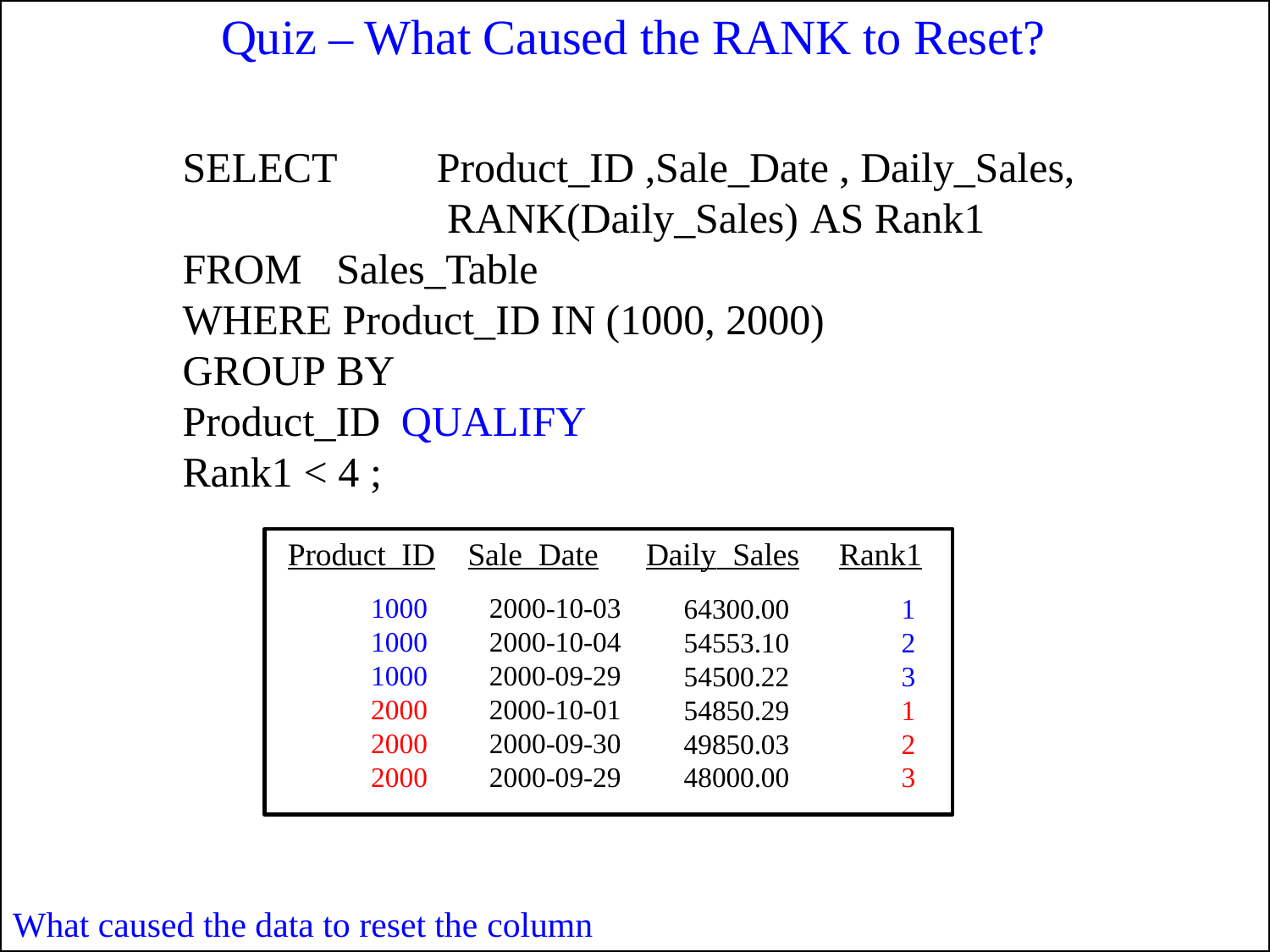

# Quiz – What Caused the RANK to Reset?
SELECT
Product_ID ,Sale_Date , Daily_Sales,  RANK(Daily_Sales)	AS Rank1
FROM	Sales_Table
WHERE Product_ID IN (1000, 2000)
GROUP BY	Product_ID  QUALIFY Rank1 < 4 ;

Product_ID
Sale_Date
Daily_Sales
Rank1
| 1000 | 2000-10-03 | 64300.00 | 1 |
| --- | --- | --- | --- |
| 1000 | 2000-10-04 | 54553.10 | 2 |
| 1000 | 2000-09-29 | 54500.22 | 3 |
| 2000 | 2000-10-01 | 54850.29 | 1 |
| 2000 | 2000-09-30 | 49850.03 | 2 |
| 2000 | 2000-09-29 | 48000.00 | 3 |
What caused the data to reset the column Rank1?